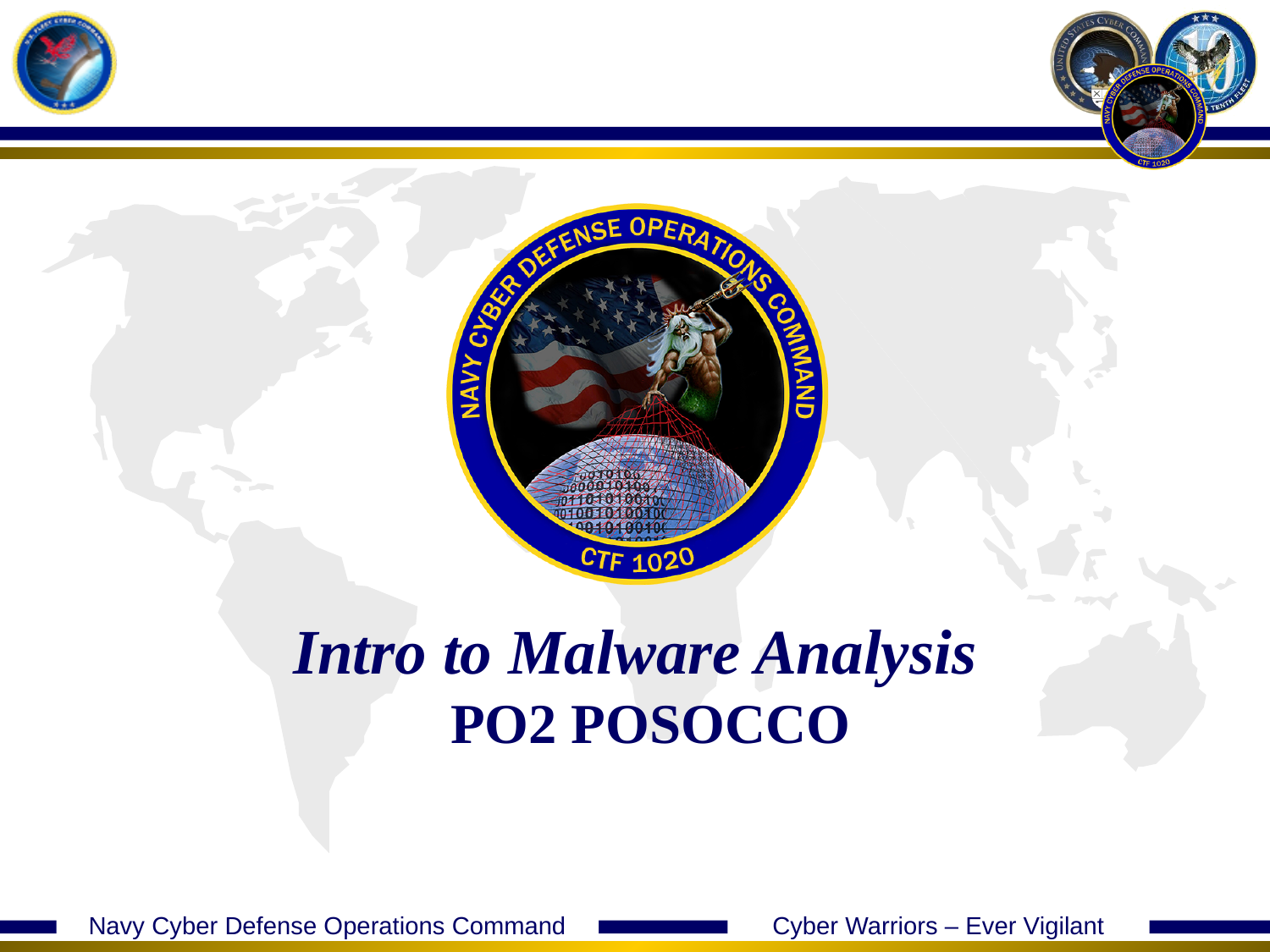

# Intro to Malware Analysis PO2 POSOCCO